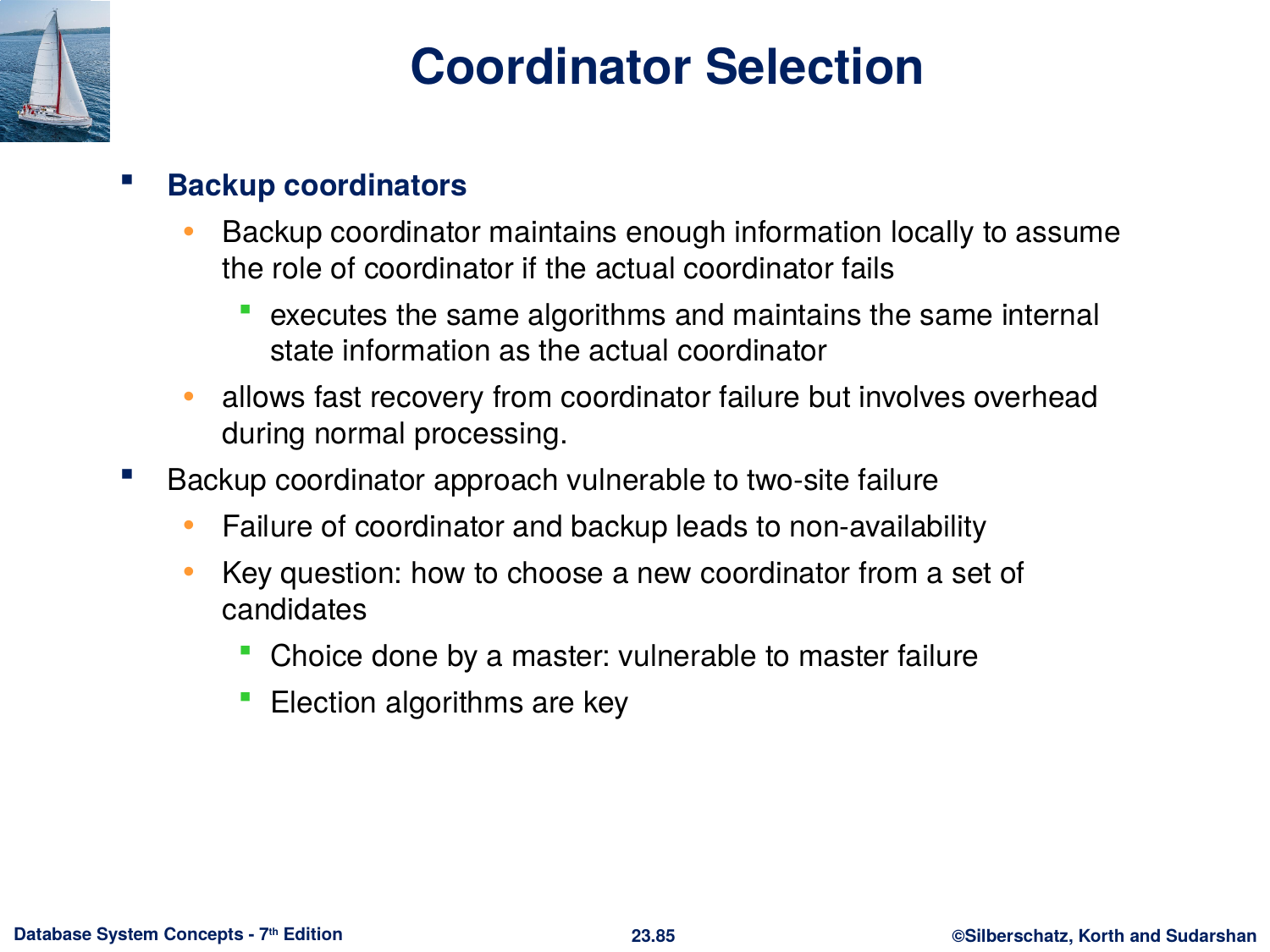

# Coordinator Selection
Backup coordinators
Backup coordinator maintains enough information locally to assume the role of coordinator if the actual coordinator fails
executes the same algorithms and maintains the same internal state information as the actual coordinator
allows fast recovery from coordinator failure but involves overhead during normal processing.
Backup coordinator approach vulnerable to two-site failure
Failure of coordinator and backup leads to non-availability
Key question: how to choose a new coordinator from a set of candidates
Choice done by a master: vulnerable to master failure
Election algorithms are key